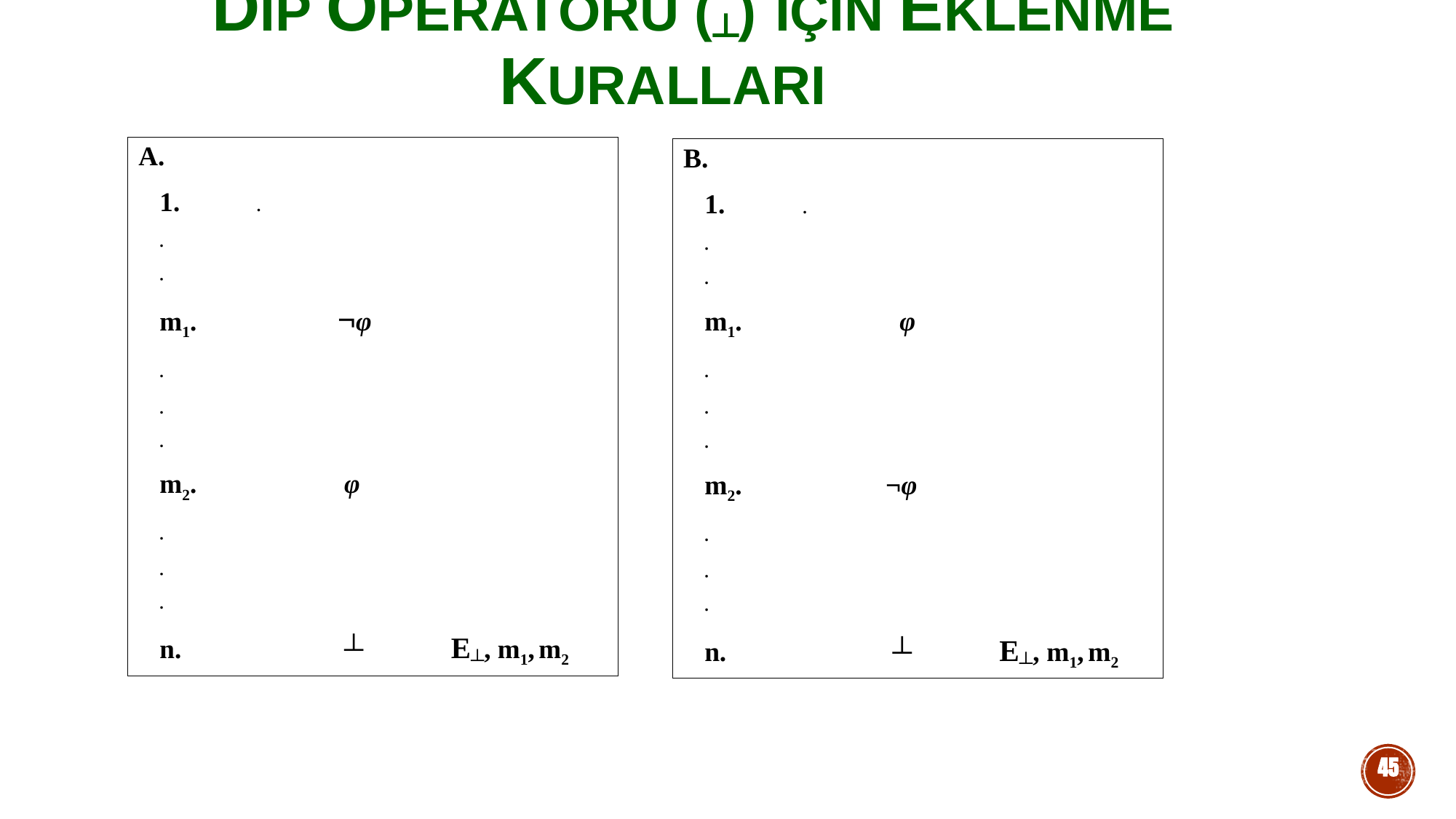

dip operatörü (┴) için Eklenme kuralları
A.
	1.		.
			.
			.
	m1.	            ¬φ
			.
			.
			.
	m2.	             φ
			.
			.
			.
	n.	             ┴ 	E┴, m1, m2

B.
	1.		.
			.
			.
	m1.	              φ
			.
			.
			.
	m2.	            ¬φ
			.
			.
			.
	n.	             ┴ 	E┴, m1, m2

45